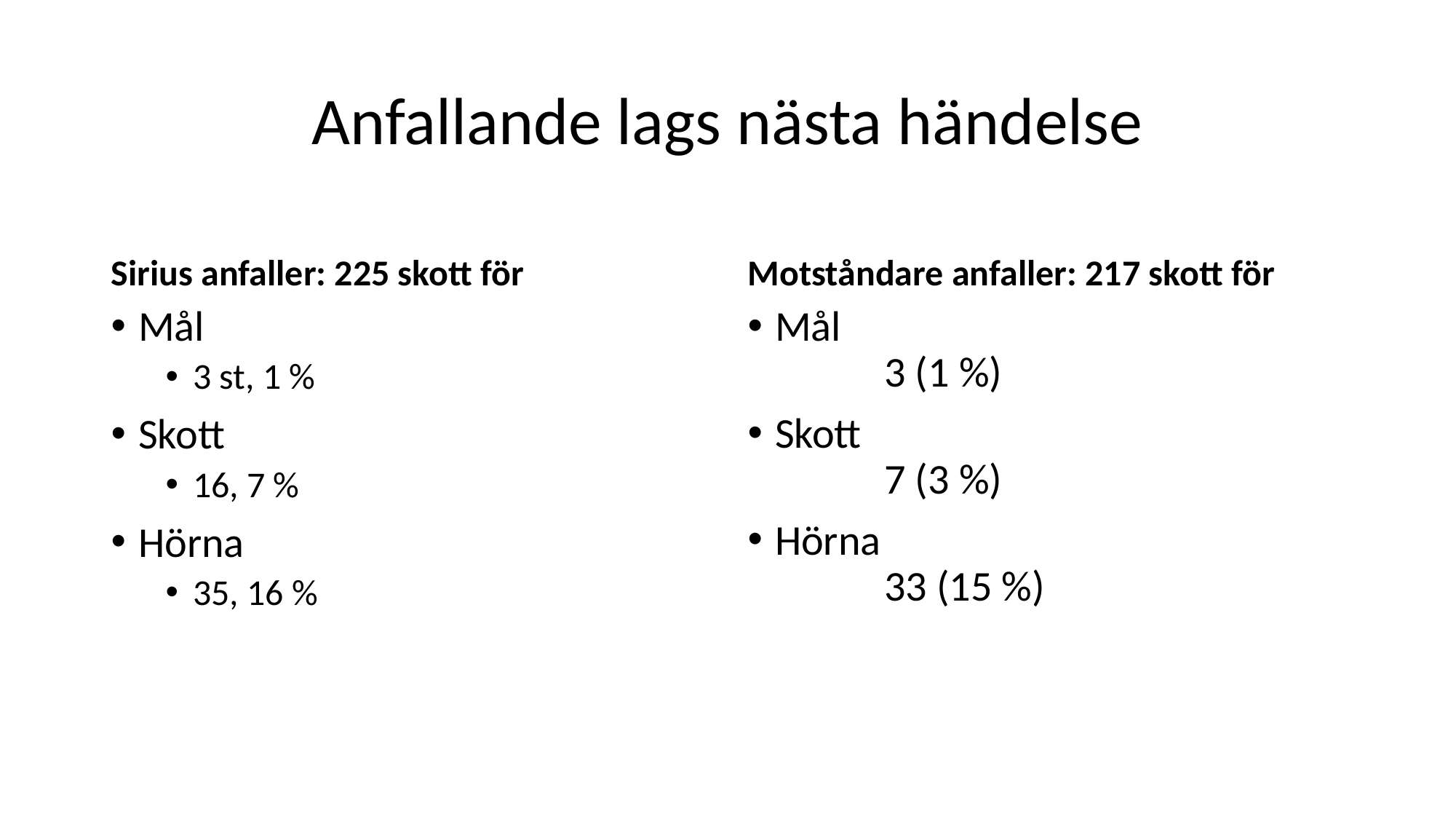

# Anfallande lags nästa händelse
Sirius anfaller: 225 skott för
Motståndare anfaller: 217 skott för
Mål
3 st, 1 %
Skott
16, 7 %
Hörna
35, 16 %
Mål
	3 (1 %)
Skott
	7 (3 %)
Hörna
	33 (15 %)